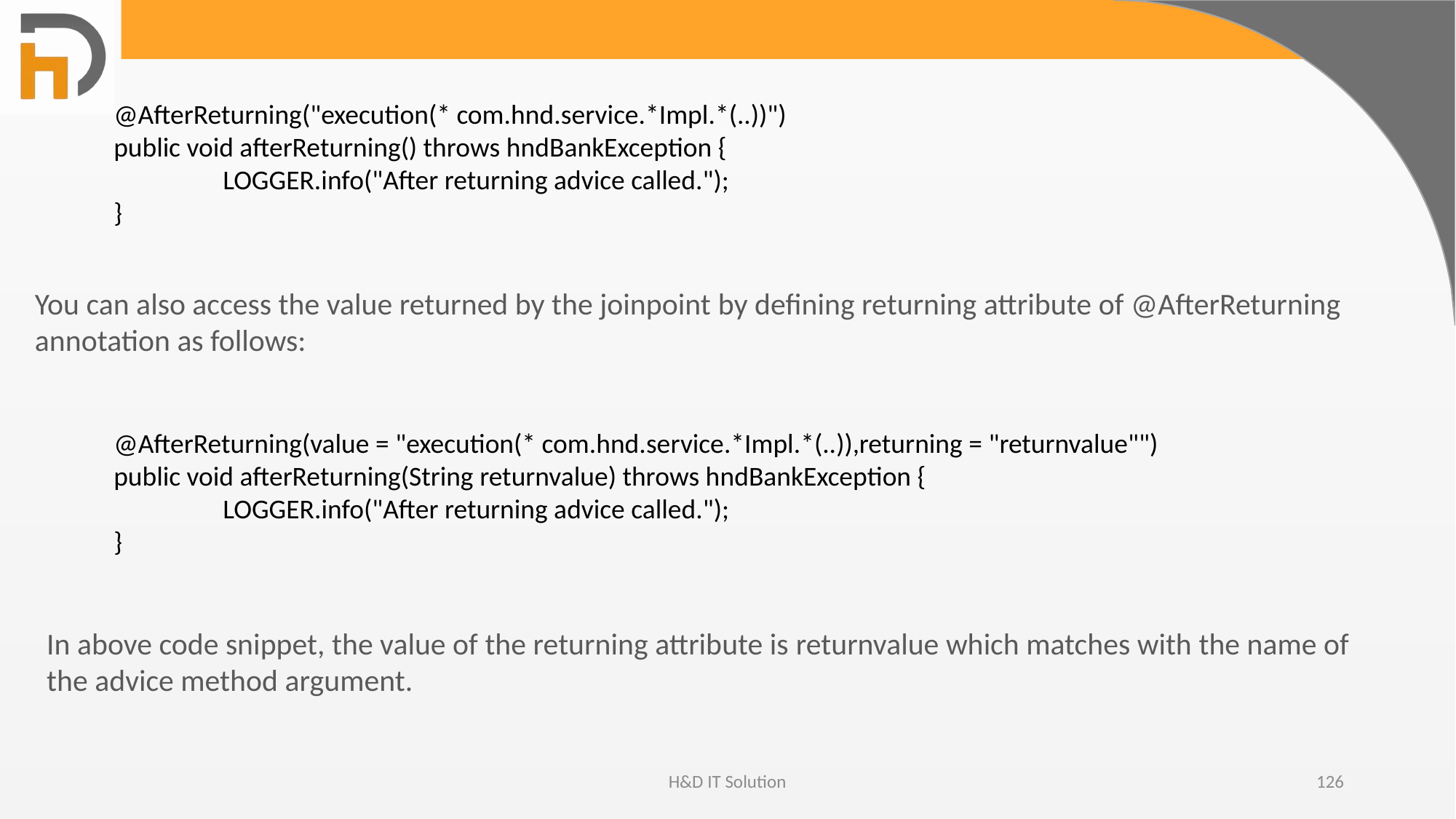

@AfterReturning("execution(* com.hnd.service.*Impl.*(..))")
public void afterReturning() throws hndBankException {
	LOGGER.info("After returning advice called.");
}
You can also access the value returned by the joinpoint by defining returning attribute of @AfterReturning annotation as follows:
@AfterReturning(value = "execution(* com.hnd.service.*Impl.*(..)),returning = "returnvalue"")
public void afterReturning(String returnvalue) throws hndBankException {
	LOGGER.info("After returning advice called.");
}
In above code snippet, the value of the returning attribute is returnvalue which matches with the name of the advice method argument.
H&D IT Solution
126